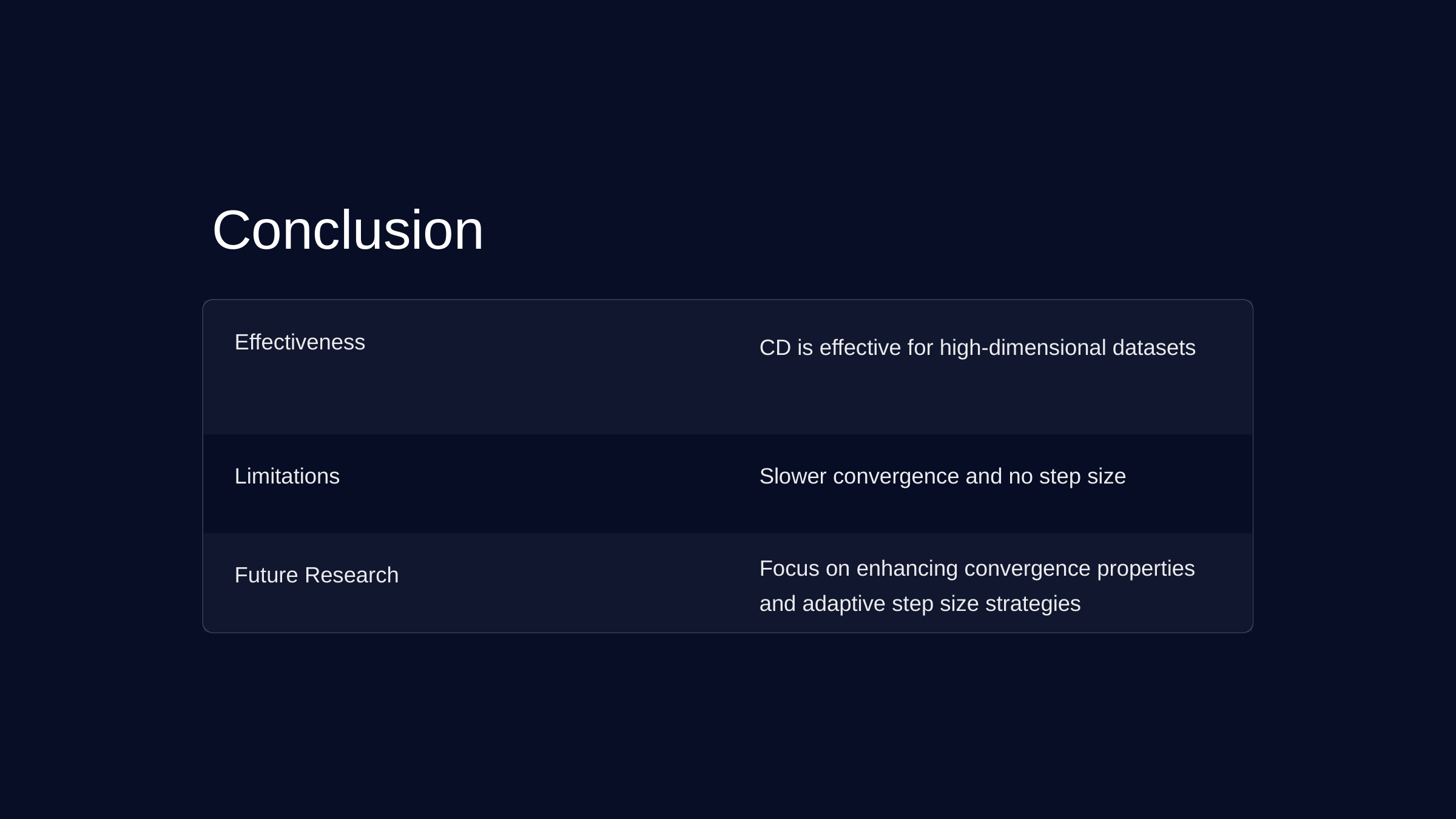

Conclusion

Effectiveness
CD is effective for high-dimensional datasets

Limitations
Slower convergence and no step size

Focus on enhancing convergence properties and adaptive step size strategies
Future Research